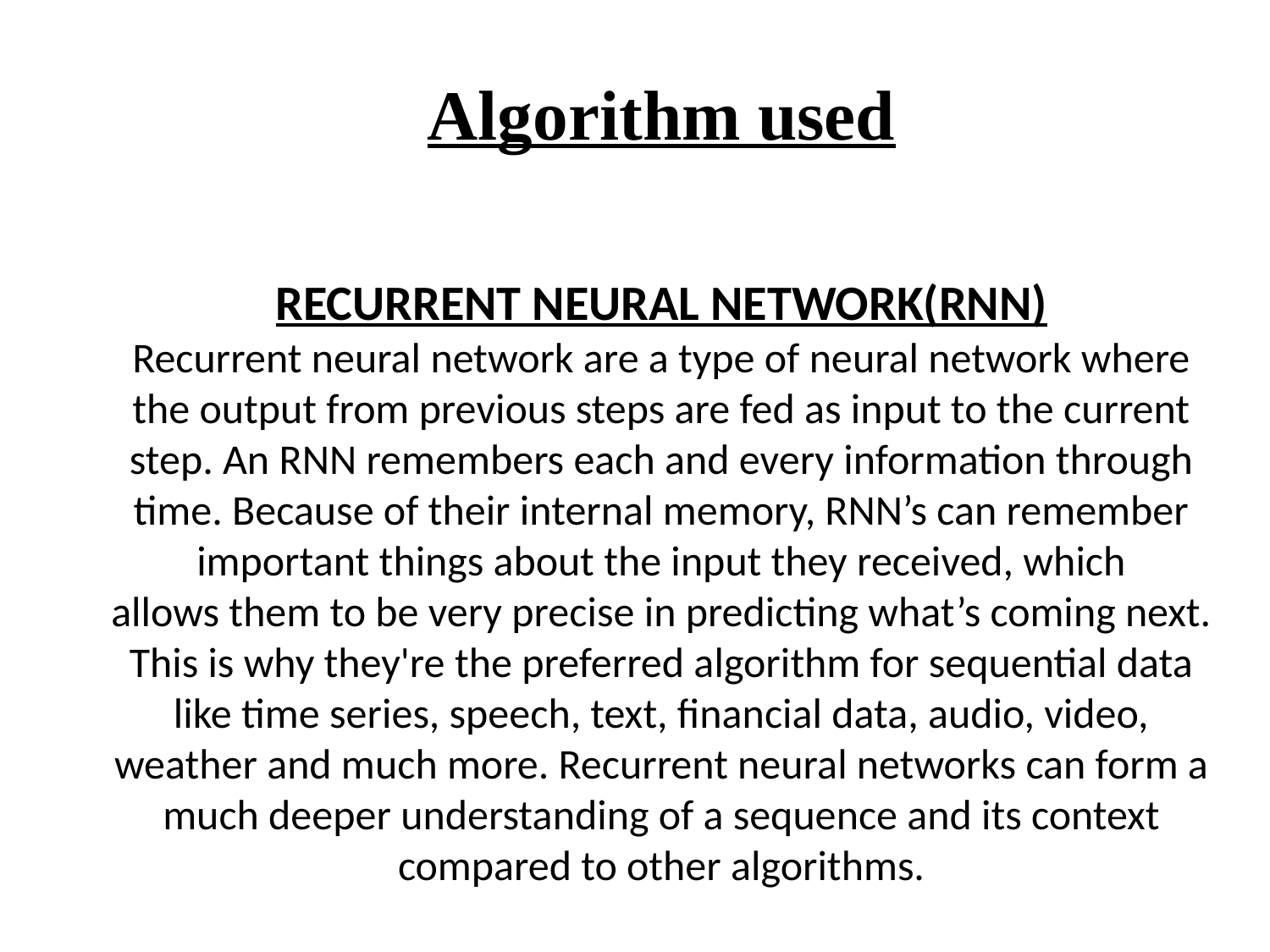

Algorithm used
RECURRENT NEURAL NETWORK(RNN)
Recurrent neural network are a type of neural network where the output from previous steps are fed as input to the current step. An RNN remembers each and every information through time. Because of their internal memory, RNN’s can remember important things about the input they received, which allows them to be very precise in predicting what’s coming next. This is why they're the preferred algorithm for sequential data like time series, speech, text, financial data, audio, video, weather and much more. Recurrent neural networks can form a much deeper understanding of a sequence and its context compared to other algorithms.